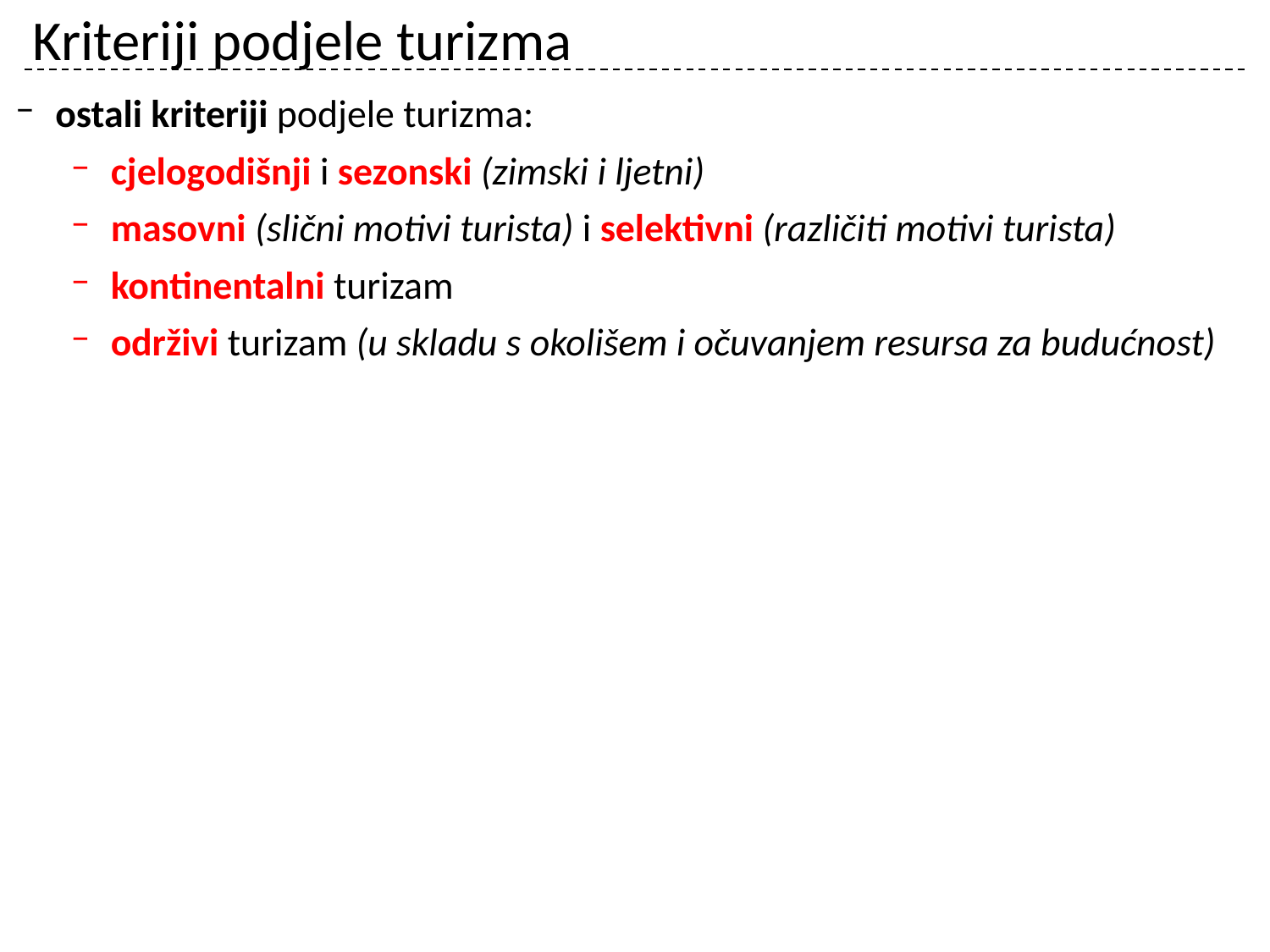

# Kriteriji podjele turizma
ostali kriteriji podjele turizma:
cjelogodišnji i sezonski (zimski i ljetni)
masovni (slični motivi turista) i selektivni (različiti motivi turista)
kontinentalni turizam
održivi turizam (u skladu s okolišem i očuvanjem resursa za budućnost)